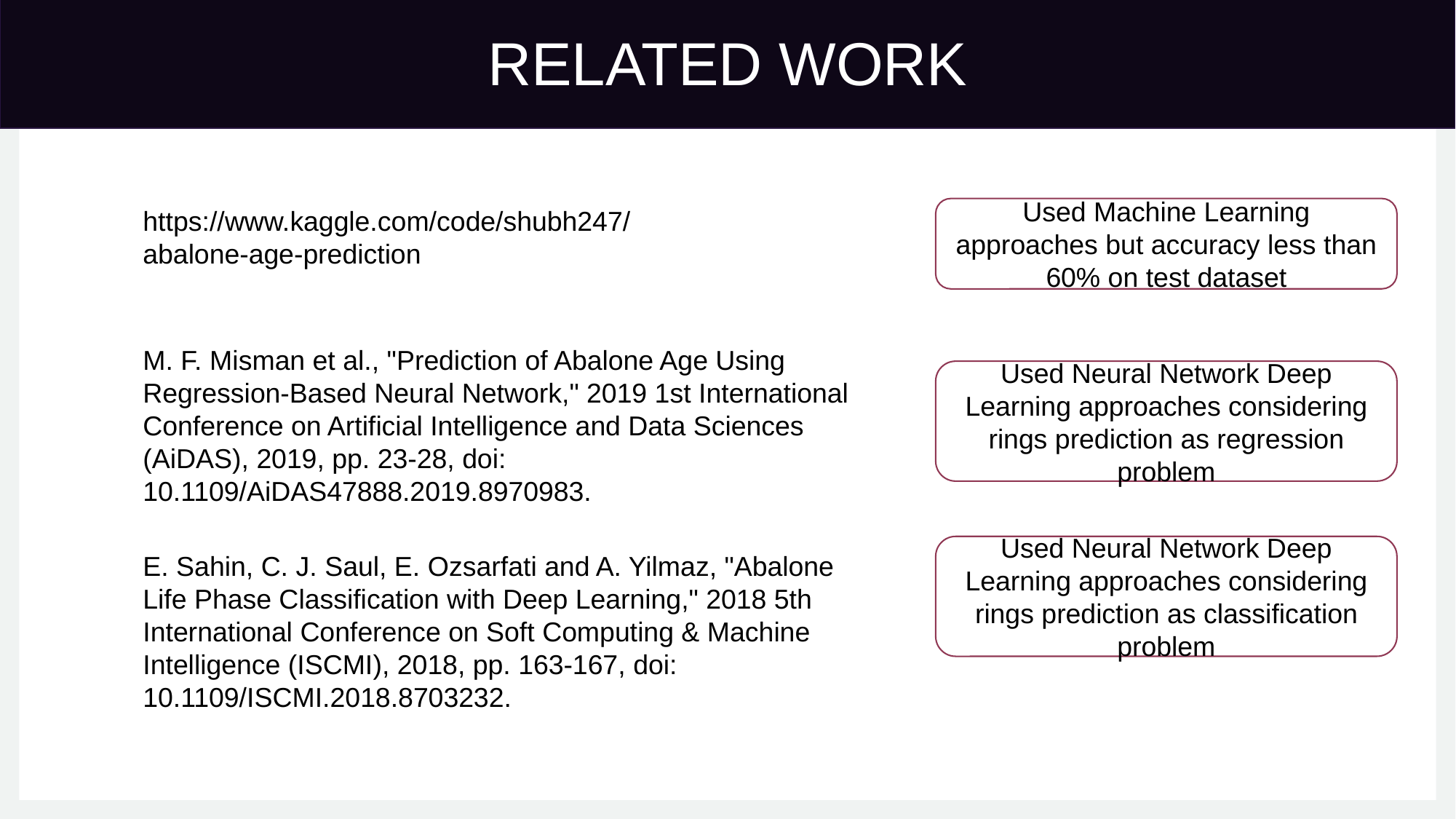

RELATED WORK
Used Machine Learning approaches but accuracy less than 60% on test dataset
https://www.kaggle.com/code/shubh247/abalone-age-prediction
M. F. Misman et al., "Prediction of Abalone Age Using Regression-Based Neural Network," 2019 1st International Conference on Artificial Intelligence and Data Sciences (AiDAS), 2019, pp. 23-28, doi: 10.1109/AiDAS47888.2019.8970983.
Used Neural Network Deep Learning approaches considering rings prediction as regression problem
Used Neural Network Deep Learning approaches considering rings prediction as classification problem
E. Sahin, C. J. Saul, E. Ozsarfati and A. Yilmaz, "Abalone Life Phase Classification with Deep Learning," 2018 5th International Conference on Soft Computing & Machine Intelligence (ISCMI), 2018, pp. 163-167, doi: 10.1109/ISCMI.2018.8703232.